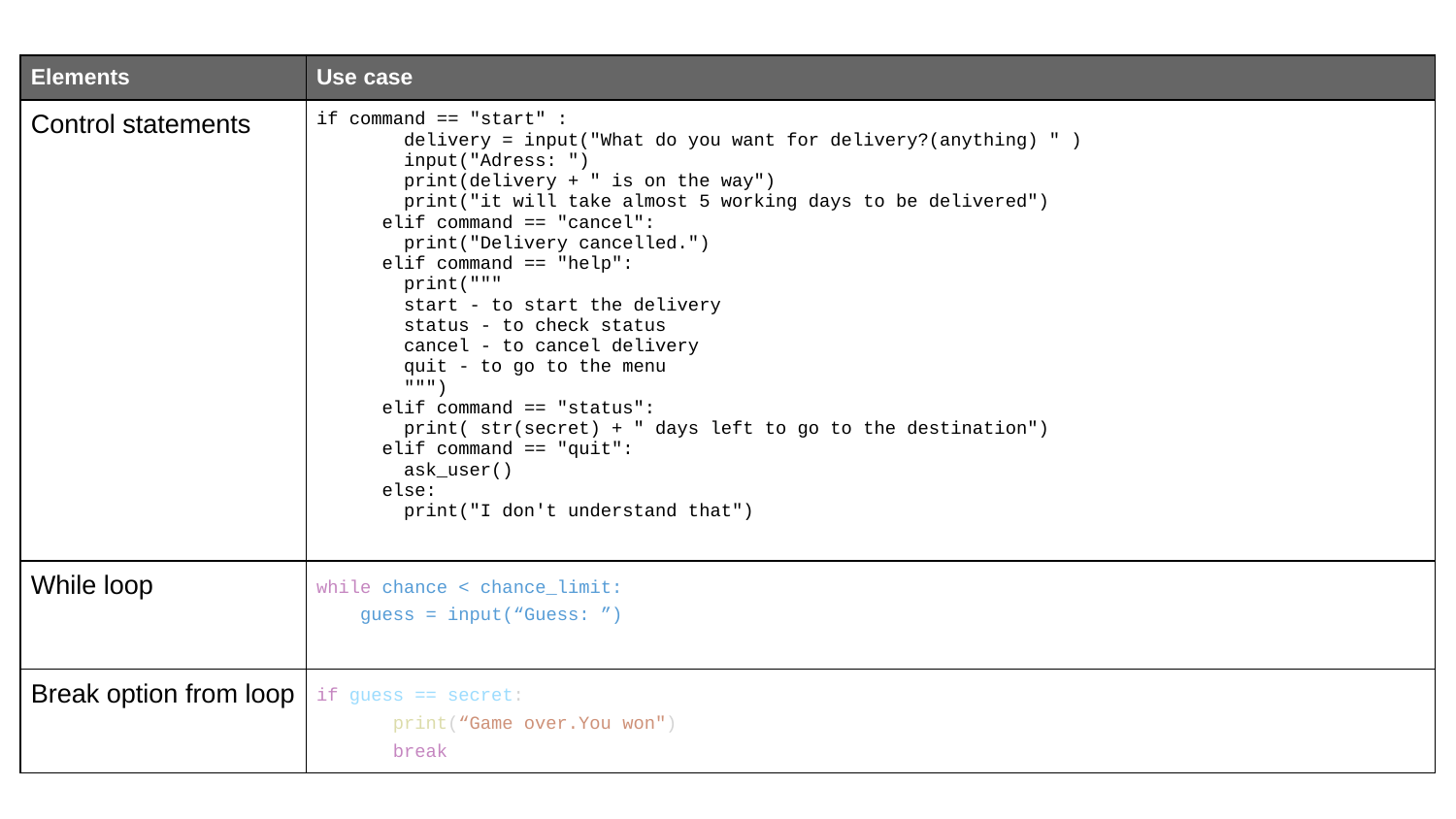

| Elements | Use case |
| --- | --- |
| Control statements | if command == "start" :         delivery = input("What do you want for delivery?(anything) " )         input("Adress: ")         print(delivery + " is on the way")         print("it will take almost 5 working days to be delivered")       elif command == "cancel":         print("Delivery cancelled.")       elif command == "help":         print("""         start - to start the delivery         status - to check status         cancel - to cancel delivery         quit - to go to the menu         """)       elif command == "status":         print( str(secret) + " days left to go to the destination")       elif command == "quit":         ask\_user()       else:         print("I don't understand that") |
| While loop | while chance < chance\_limit: guess = input(“Guess: ”) |
| Break option from loop | if guess == secret: print(“Game over.You won") break |